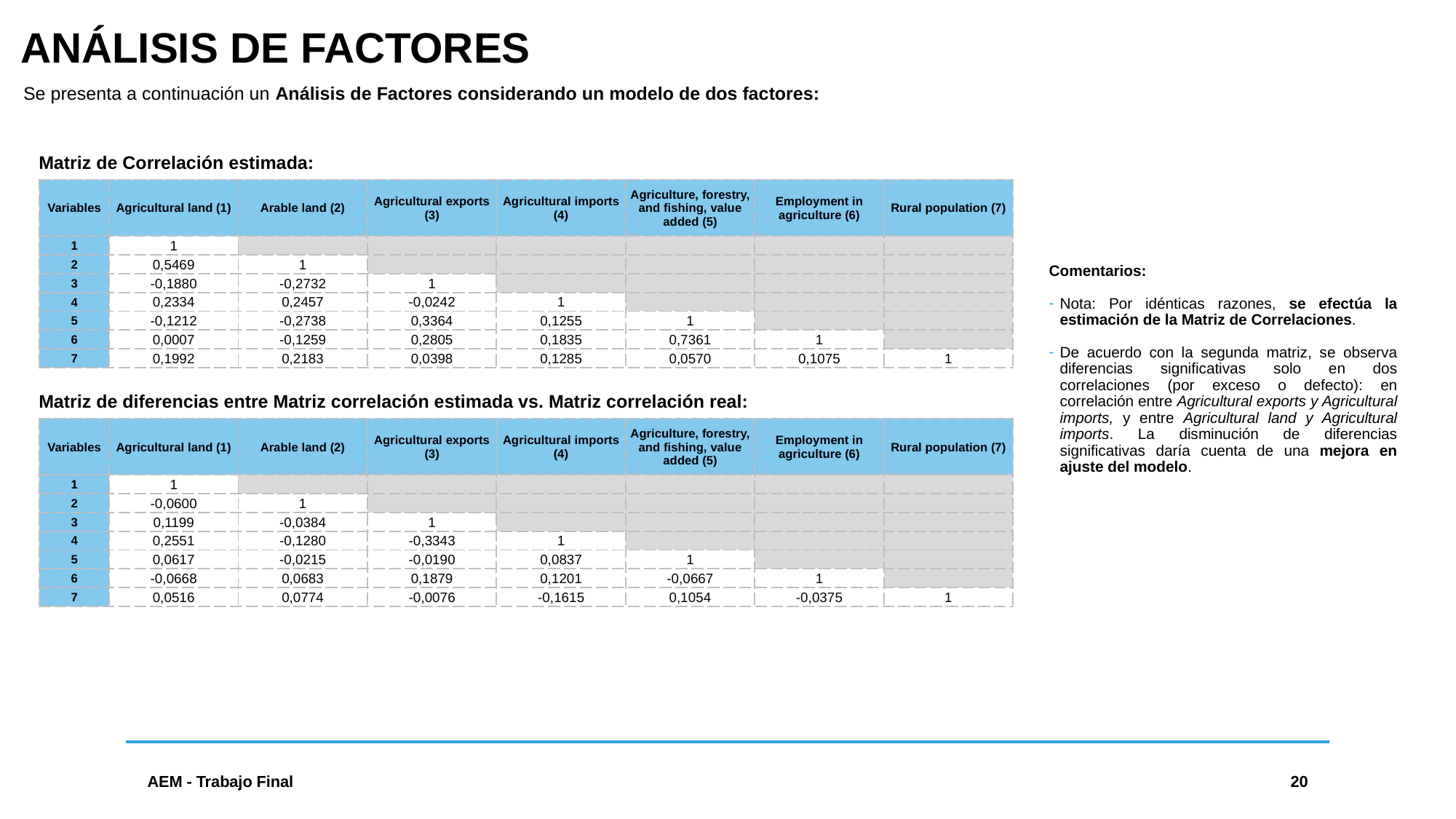

ANÁLISIS DE FACTORES
Se presenta a continuación un Análisis de Factores considerando un modelo de dos factores:
Matriz de Correlación estimada:
| Variables | Agricultural land (1) | Arable land (2) | Agricultural exports (3) | Agricultural imports (4) | Agriculture, forestry, and fishing, value added (5) | Employment in agriculture (6) | Rural population (7) |
| --- | --- | --- | --- | --- | --- | --- | --- |
| 1 | 1 |  |  |  |  |  |  |
| 2 | 0,5469 | 1 |  |  |  |  |  |
| 3 | -0,1880 | -0,2732 | 1 |  |  |  |  |
| 4 | 0,2334 | 0,2457 | -0,0242 | 1 |  |  |  |
| 5 | -0,1212 | -0,2738 | 0,3364 | 0,1255 | 1 |  |  |
| 6 | 0,0007 | -0,1259 | 0,2805 | 0,1835 | 0,7361 | 1 |  |
| 7 | 0,1992 | 0,2183 | 0,0398 | 0,1285 | 0,0570 | 0,1075 | 1 |
Comentarios:

Nota: Por idénticas razones, se efectúa la estimación de la Matriz de Correlaciones.

De acuerdo con la segunda matriz, se observa diferencias significativas solo en dos correlaciones (por exceso o defecto): en correlación entre Agricultural exports y Agricultural imports, y entre Agricultural land y Agricultural imports. La disminución de diferencias significativas daría cuenta de una mejora en ajuste del modelo.

Matriz de diferencias entre Matriz correlación estimada vs. Matriz correlación real:
| Variables | Agricultural land (1) | Arable land (2) | Agricultural exports (3) | Agricultural imports (4) | Agriculture, forestry, and fishing, value added (5) | Employment in agriculture (6) | Rural population (7) |
| --- | --- | --- | --- | --- | --- | --- | --- |
| 1 | 1 |  |  |  |  |  |  |
| 2 | -0,0600 | 1 |  |  |  |  |  |
| 3 | 0,1199 | -0,0384 | 1 |  |  |  |  |
| 4 | 0,2551 | -0,1280 | -0,3343 | 1 |  |  |  |
| 5 | 0,0617 | -0,0215 | -0,0190 | 0,0837 | 1 |  |  |
| 6 | -0,0668 | 0,0683 | 0,1879 | 0,1201 | -0,0667 | 1 |  |
| 7 | 0,0516 | 0,0774 | -0,0076 | -0,1615 | 0,1054 | -0,0375 | 1 |
AEM - Trabajo Final
20